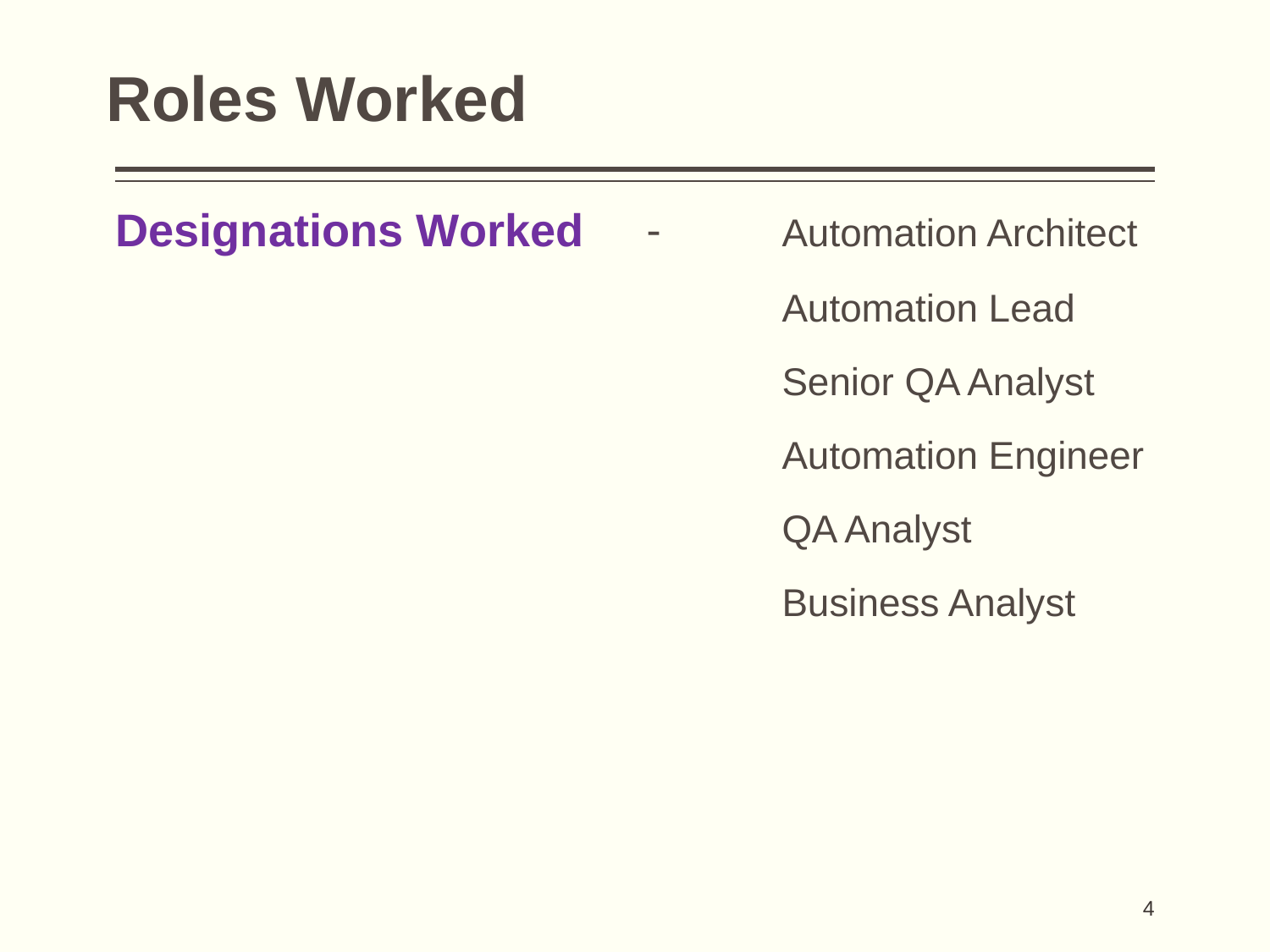

# Roles Worked
Designations Worked      -	Automation Architect
						Automation Lead
						Senior QA Analyst
						Automation Engineer
						QA Analyst
						Business Analyst

4